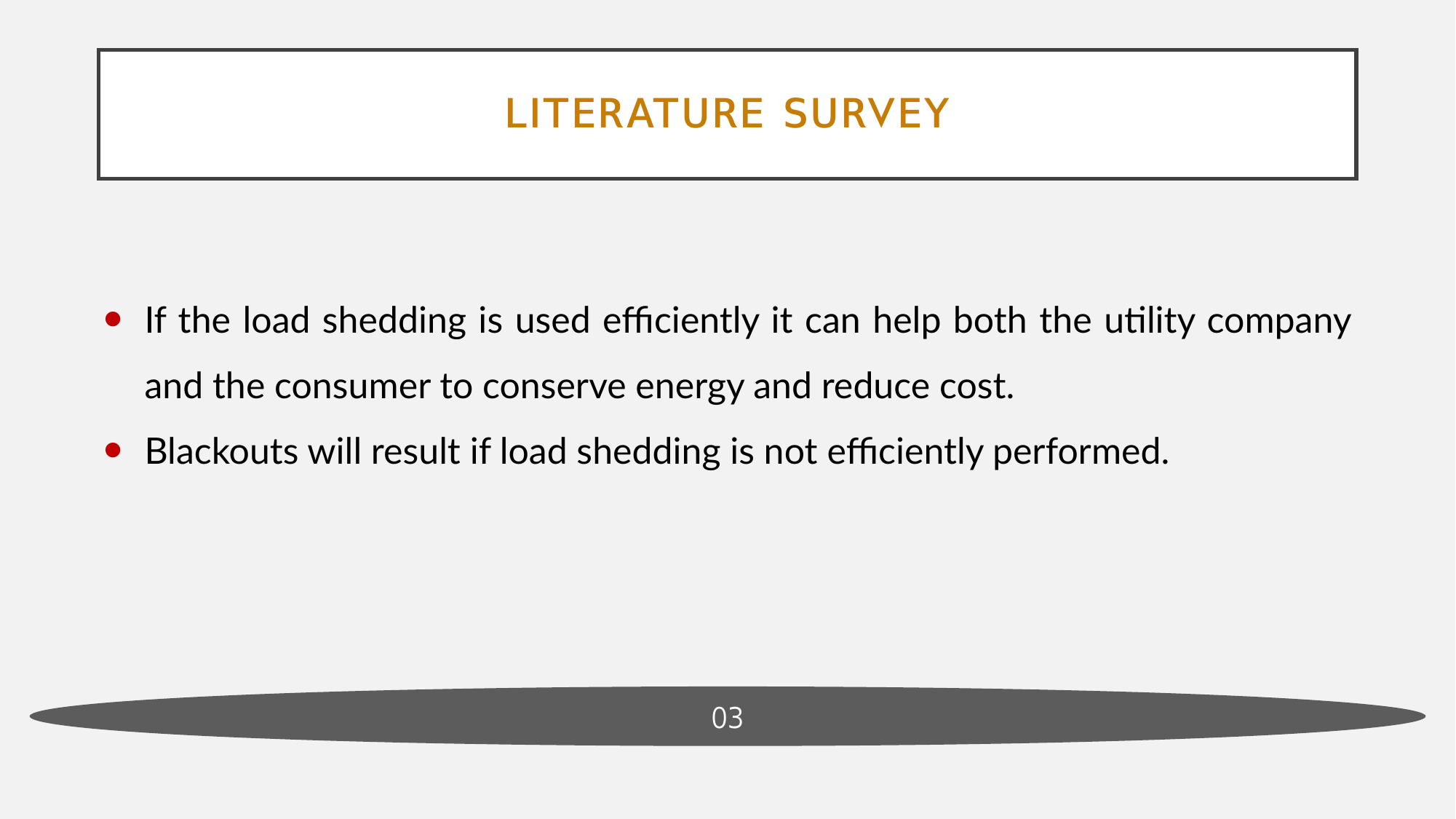

# Literature survey
If the load shedding is used efficiently it can help both the utility company and the consumer to conserve energy and reduce cost.
Blackouts will result if load shedding is not efficiently performed.

03